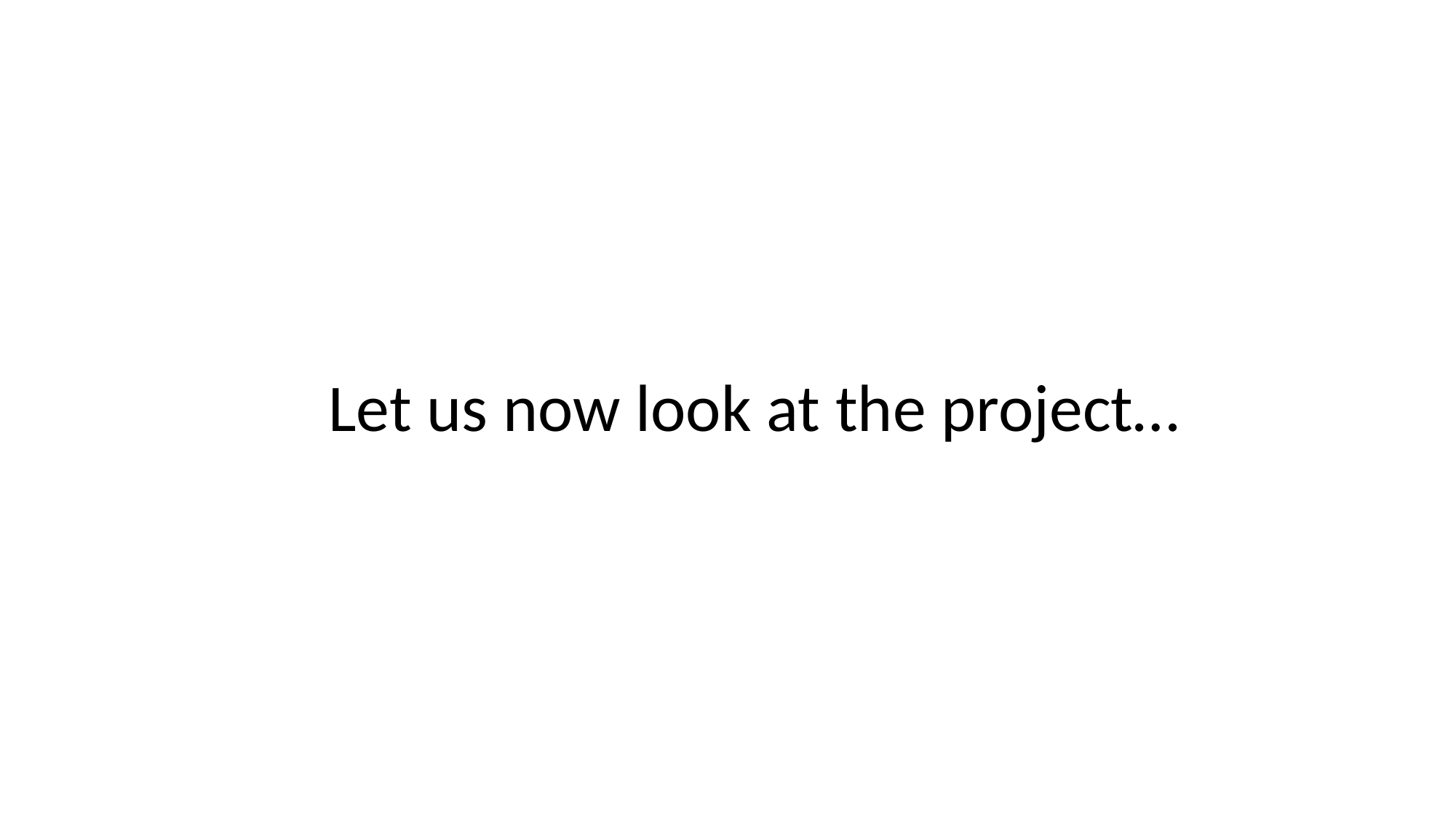

# Let us now look at the project…